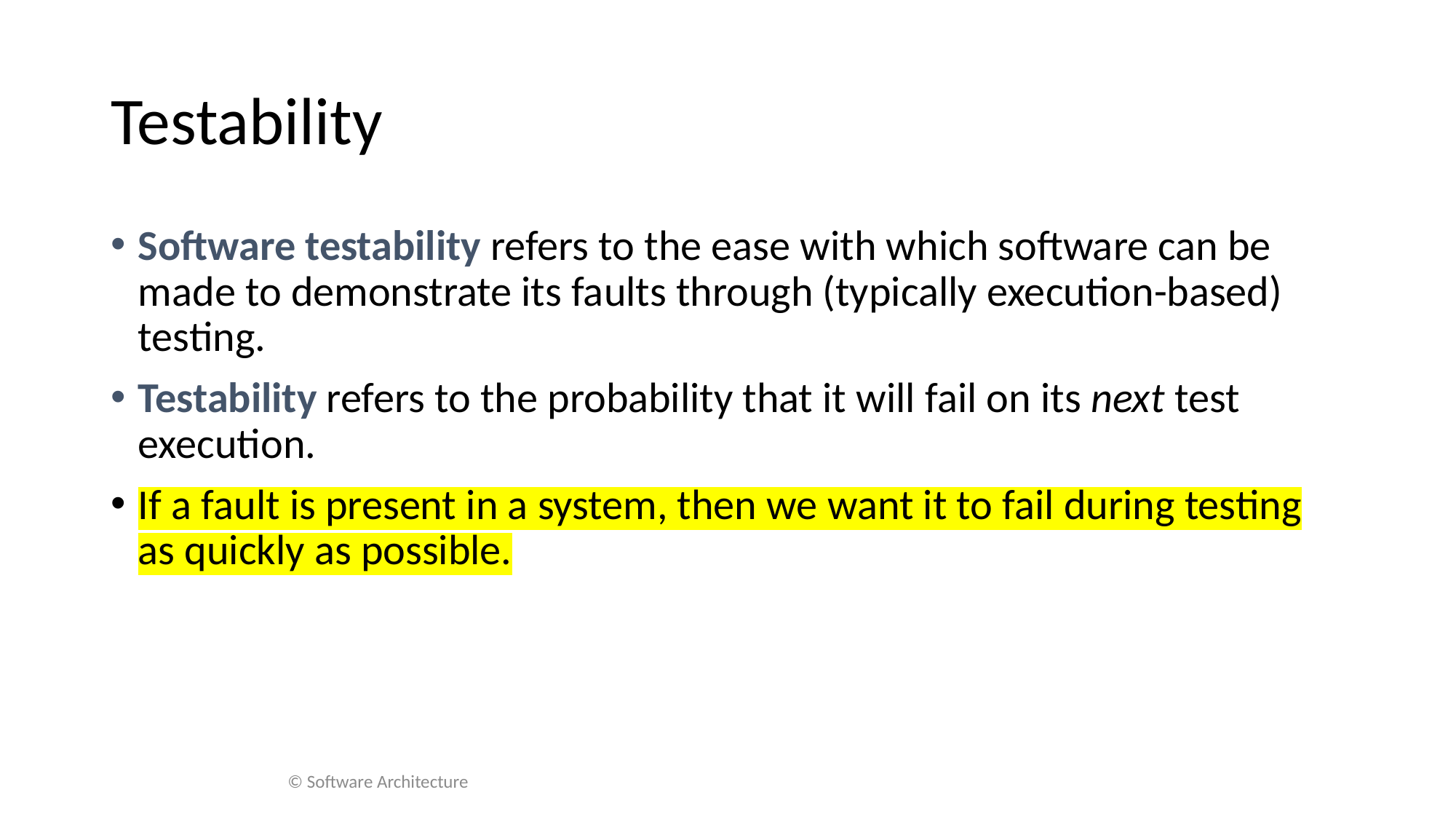

# Testability
Software testability refers to the ease with which software can be made to demonstrate its faults through (typically execution-based) testing.
Testability refers to the probability that it will fail on its next test execution.
If a fault is present in a system, then we want it to fail during testing as quickly as possible.

© Software Architecture